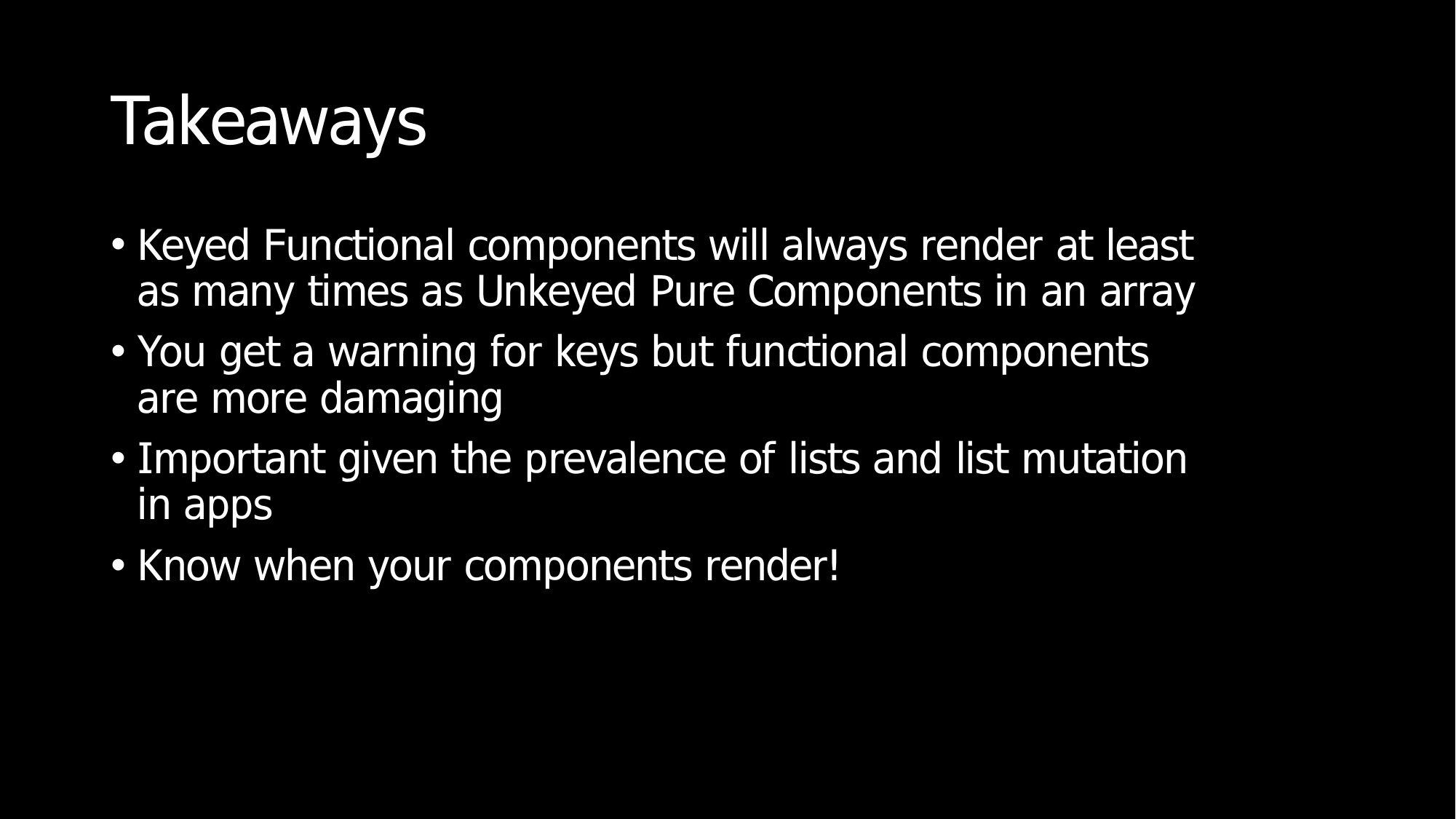

# Takeaways
Keyed Functional components will always render at least as many times as Unkeyed Pure Components in an array
You get a warning for keys but functional components are more damaging
Important given the prevalence of lists and list mutation in apps
Know when your components render!